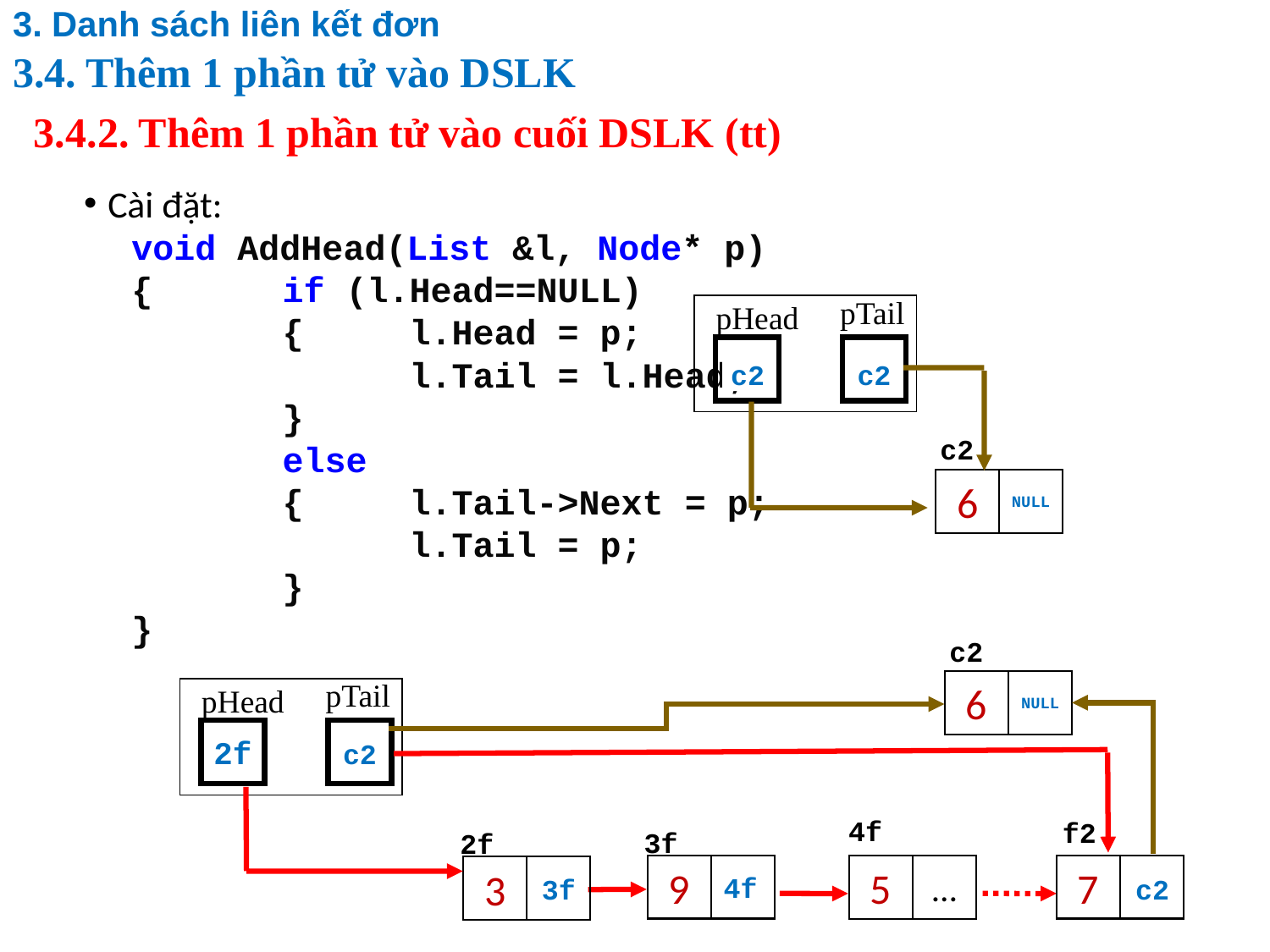

3. Danh sách liên kết đơn
3.4. Thêm 1 phần tử vào DSLK
# 3.4.2. Thêm 1 phần tử vào cuối DSLK (tt)
Cài đặt:
void AddHead(List &l, Node* p)
{		if (l.Head==NULL)
		{ 	l.Head = p;
			l.Tail = l.Head;
		}
		else
		{	l.Tail->Next = p;
  		l.Tail = p;
		}
}
pTail
NULL

pHead
NULL
c2
c2

c2
6
NULL
c2
6
NULL
pTail
f2

pHead
2f
c2

4f
f2
3f
2f
9
4f
7
NULL
5
…
3
3f
c2